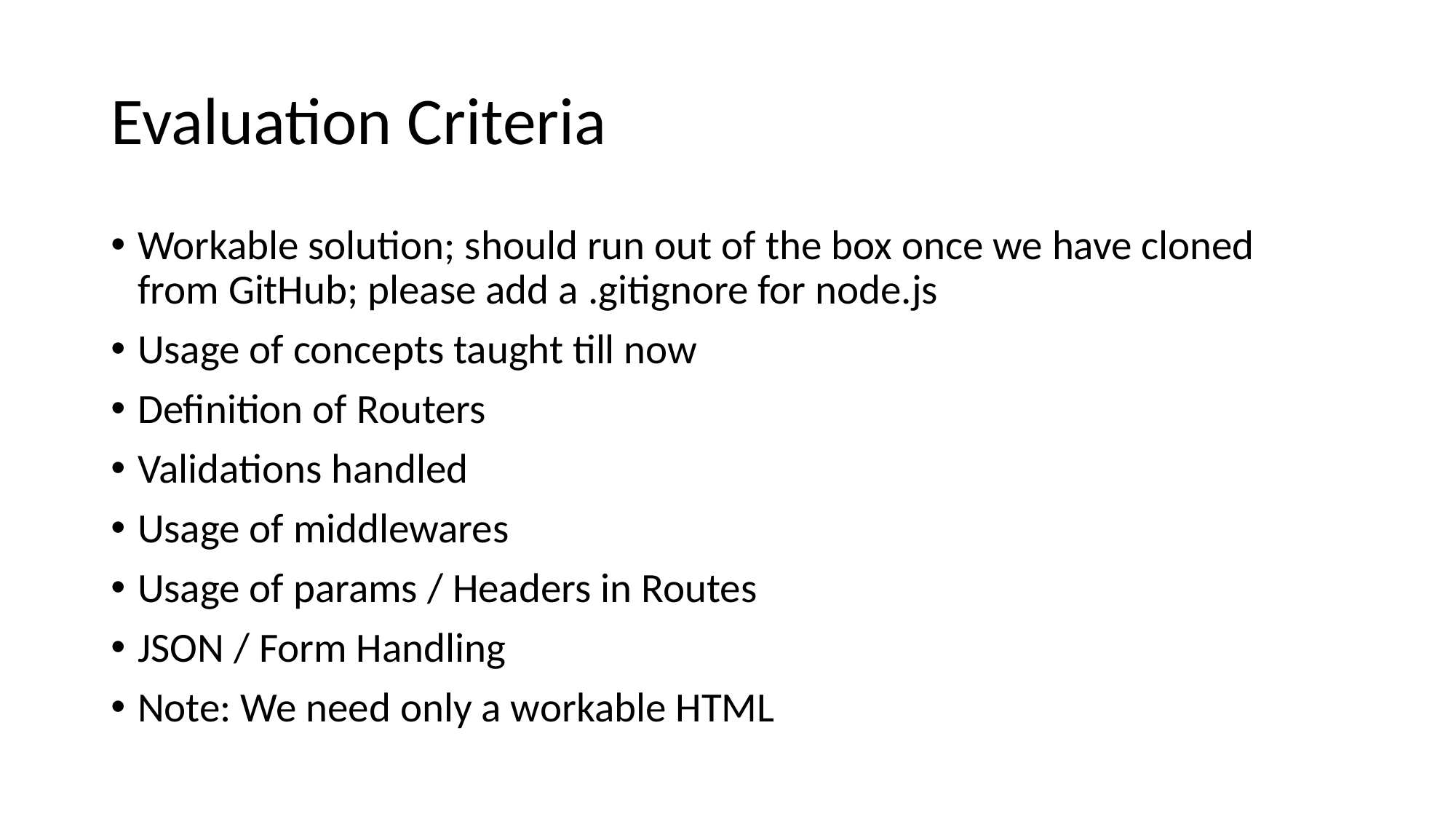

# Evaluation Criteria
Workable solution; should run out of the box once we have cloned from GitHub; please add a .gitignore for node.js
Usage of concepts taught till now
Definition of Routers
Validations handled
Usage of middlewares
Usage of params / Headers in Routes
JSON / Form Handling
Note: We need only a workable HTML